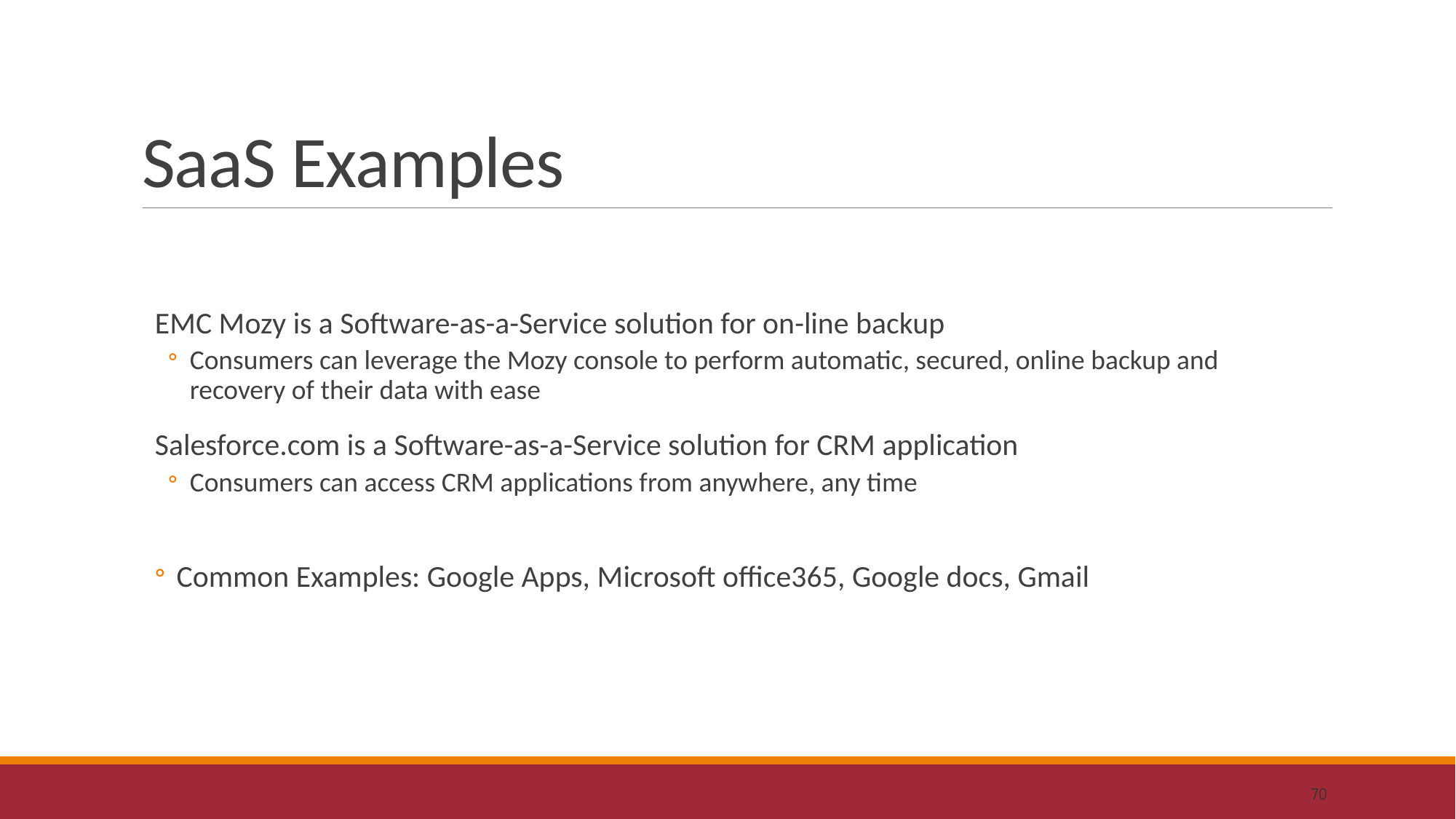

# SaaS Examples
EMC Mozy is a Software-as-a-Service solution for on-line backup
Consumers can leverage the Mozy console to perform automatic, secured, online backup and recovery of their data with ease
Salesforce.com is a Software-as-a-Service solution for CRM application
Consumers can access CRM applications from anywhere, any time

Common Examples: Google Apps, Microsoft office365, Google docs, Gmail

70